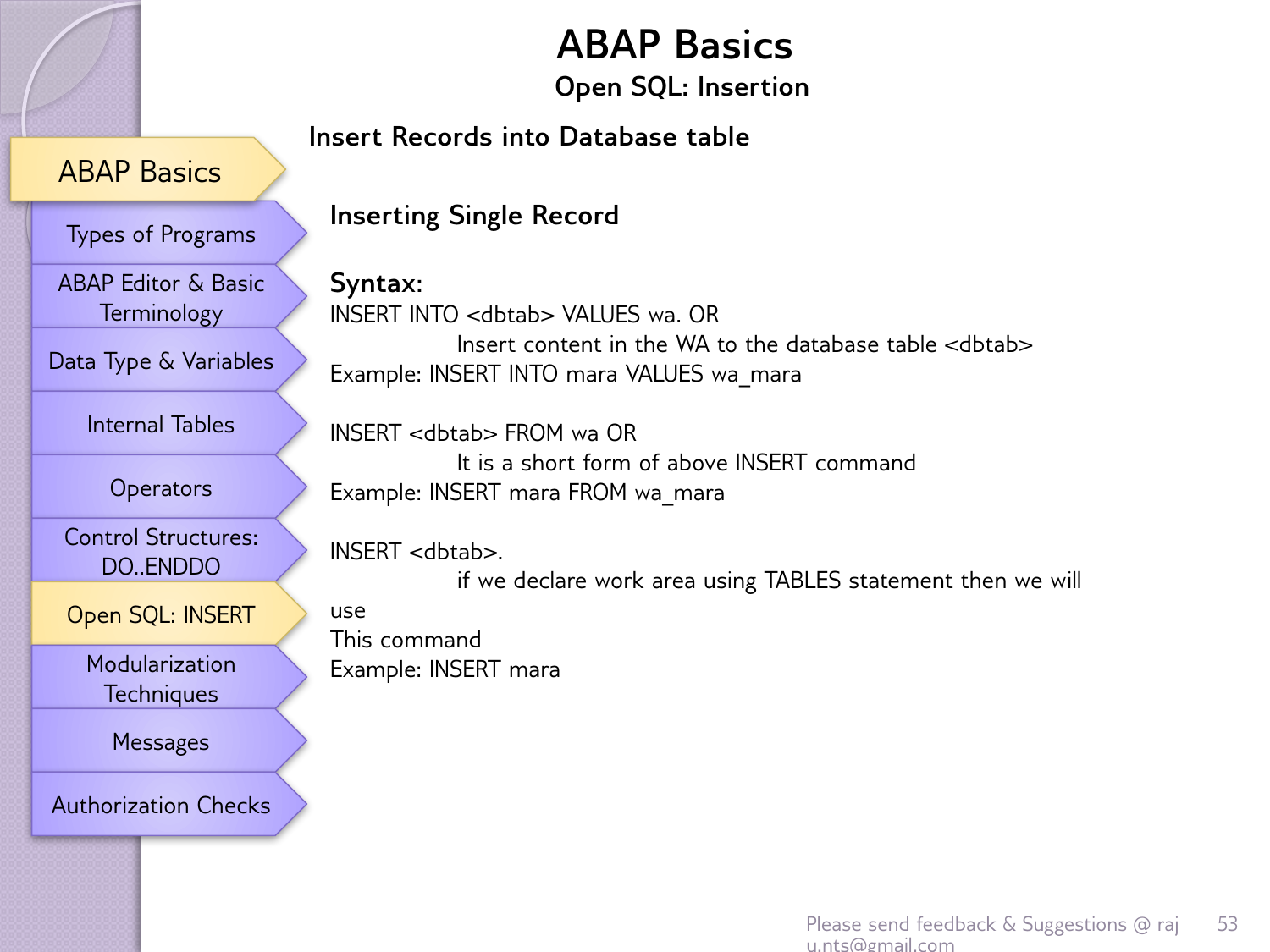

ABAP Basics
Open SQL: Insertion

Insert Records into Database table
ABAP Basics
Inserting Single Record

Syntax:
INSERT INTO <dbtab> VALUES wa. OR
	Insert content in the WA to the database table <dbtab>
Example: INSERT INTO mara VALUES wa_mara

INSERT <dbtab> FROM wa OR
	It is a short form of above INSERT command
Example: INSERT mara FROM wa_mara

INSERT <dbtab>.
	if we declare work area using TABLES statement then we will use
This command
Example: INSERT mara
Types of Programs
ABAP Editor & Basic Terminology
Data Type & Variables
Internal Tables
Operators
Control Structures: DO..ENDDO
Open SQL: INSERT
Modularization Techniques
Messages
Authorization Checks
Please send feedback & Suggestions @ raju.nts@gmail.com
53